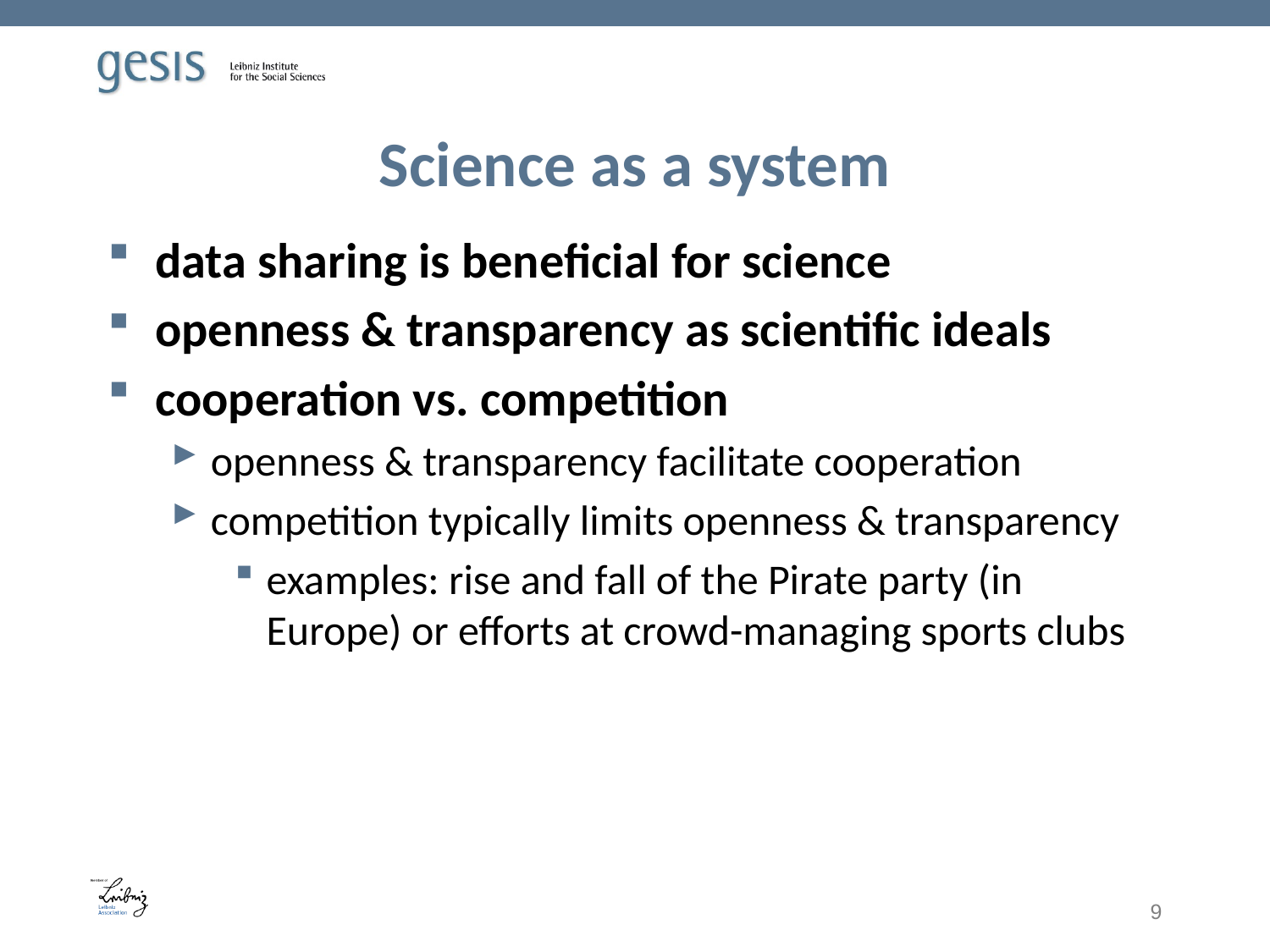

# Science as a system
data sharing is beneficial for science
openness & transparency as scientific ideals
cooperation vs. competition
openness & transparency facilitate cooperation
competition typically limits openness & transparency
examples: rise and fall of the Pirate party (in Europe) or efforts at crowd-managing sports clubs
9